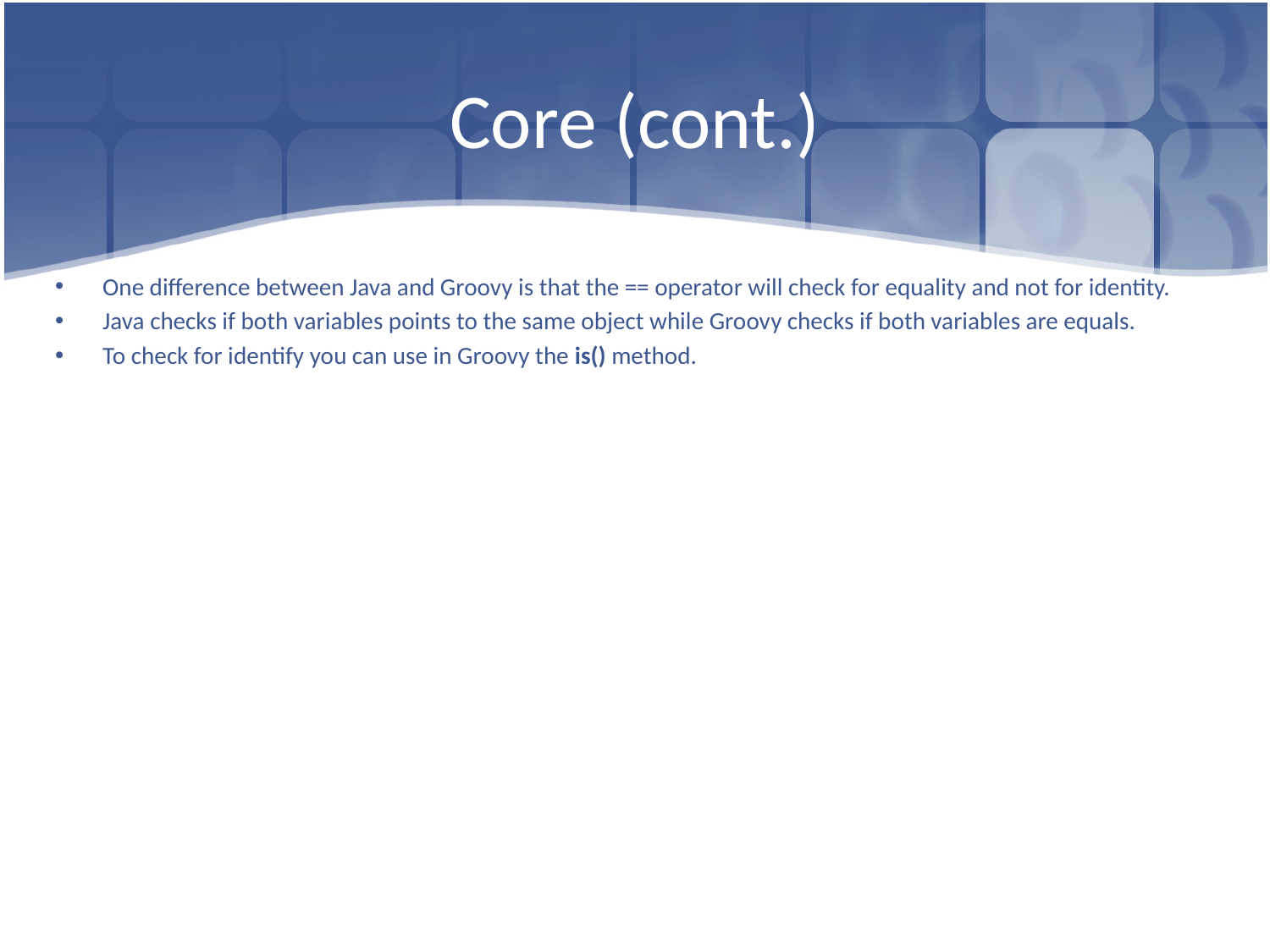

# Core (cont.)
One difference between Java and Groovy is that the == operator will check for equality and not for identity.
Java checks if both variables points to the same object while Groovy checks if both variables are equals.
To check for identify you can use in Groovy the is() method.